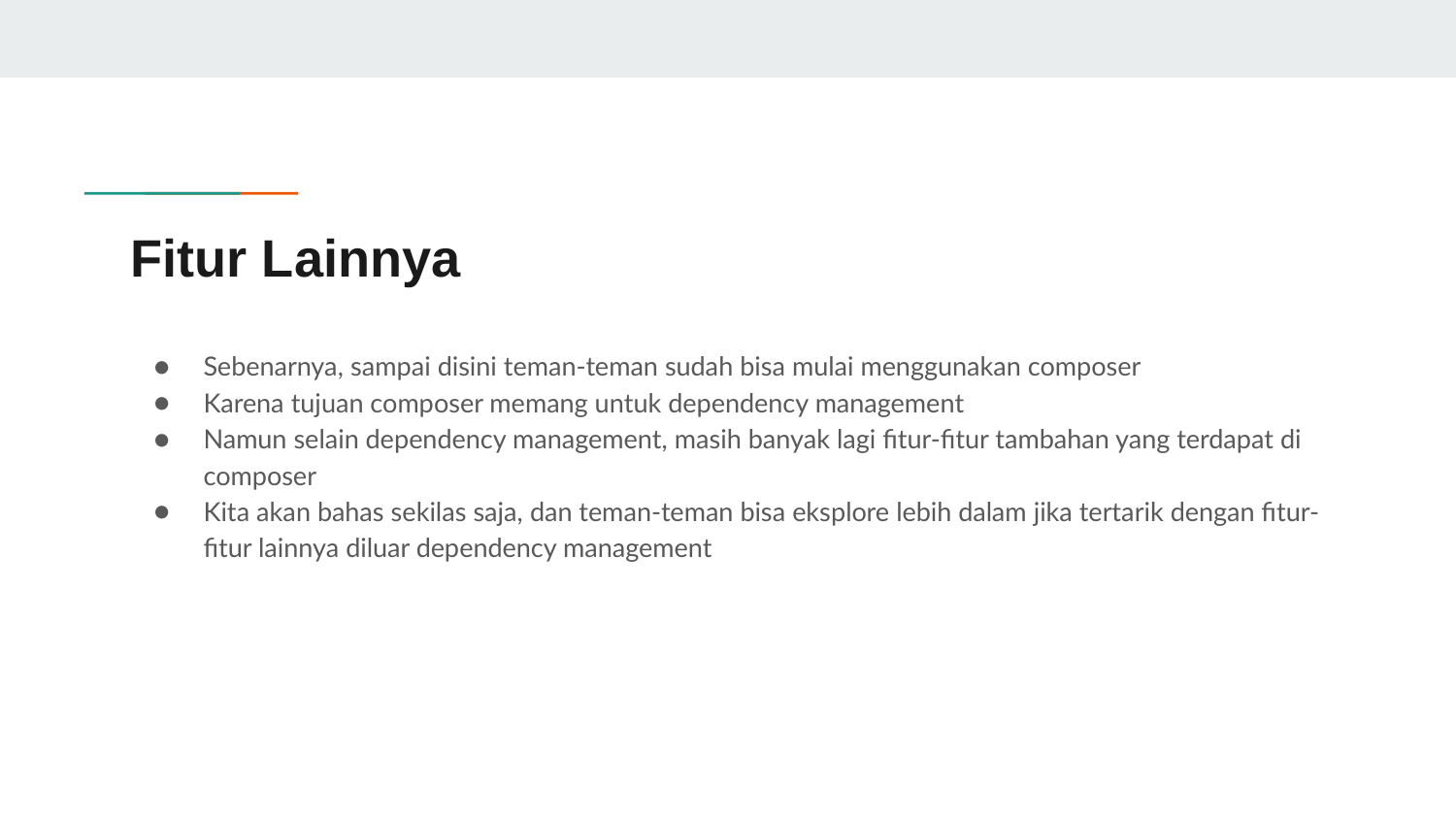

# Fitur Lainnya
Sebenarnya, sampai disini teman-teman sudah bisa mulai menggunakan composer
Karena tujuan composer memang untuk dependency management
Namun selain dependency management, masih banyak lagi fitur-fitur tambahan yang terdapat di composer
Kita akan bahas sekilas saja, dan teman-teman bisa eksplore lebih dalam jika tertarik dengan fitur-fitur lainnya diluar dependency management